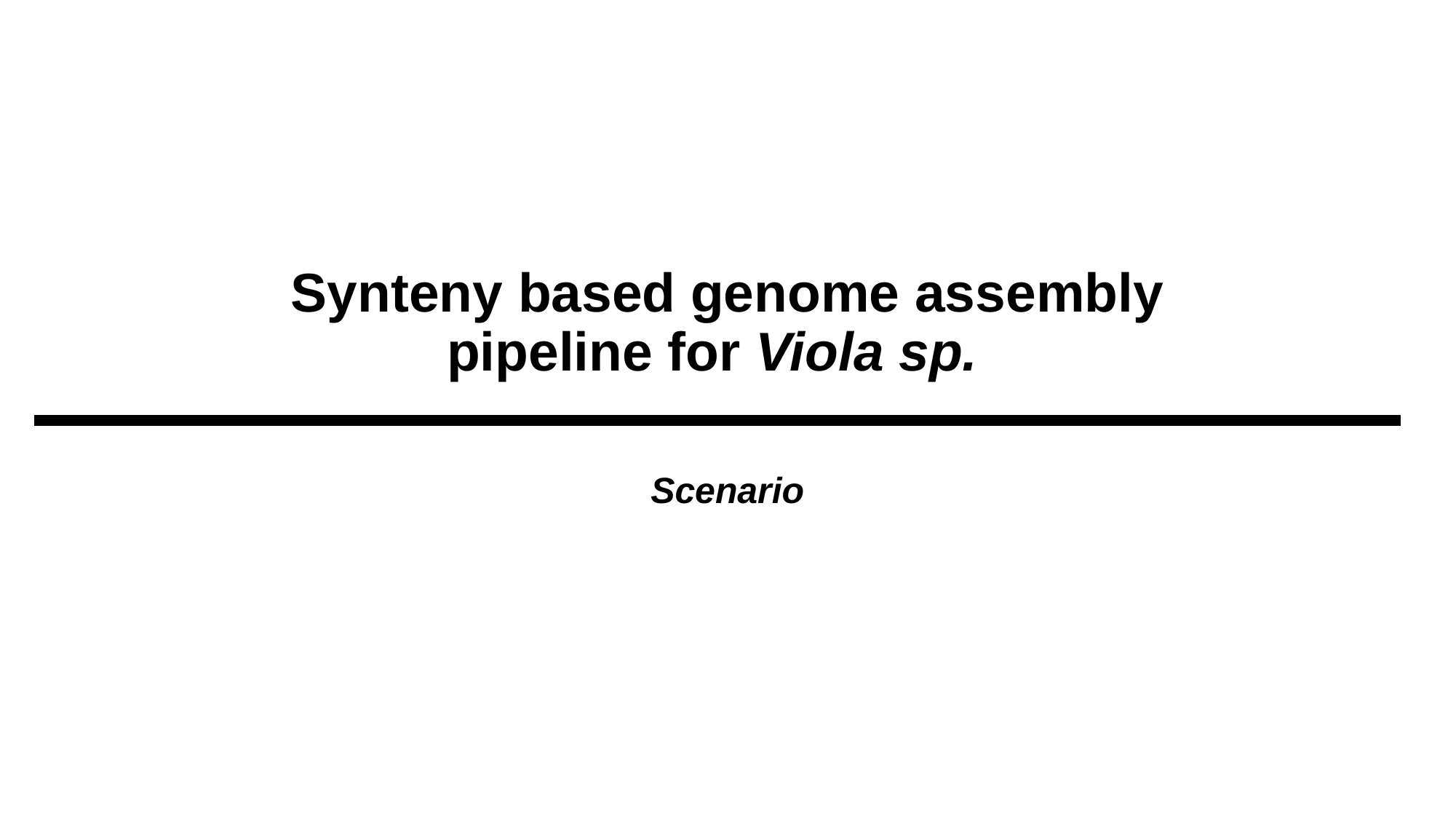

# Synteny based genome assembly pipeline for Viola sp.
Scenario